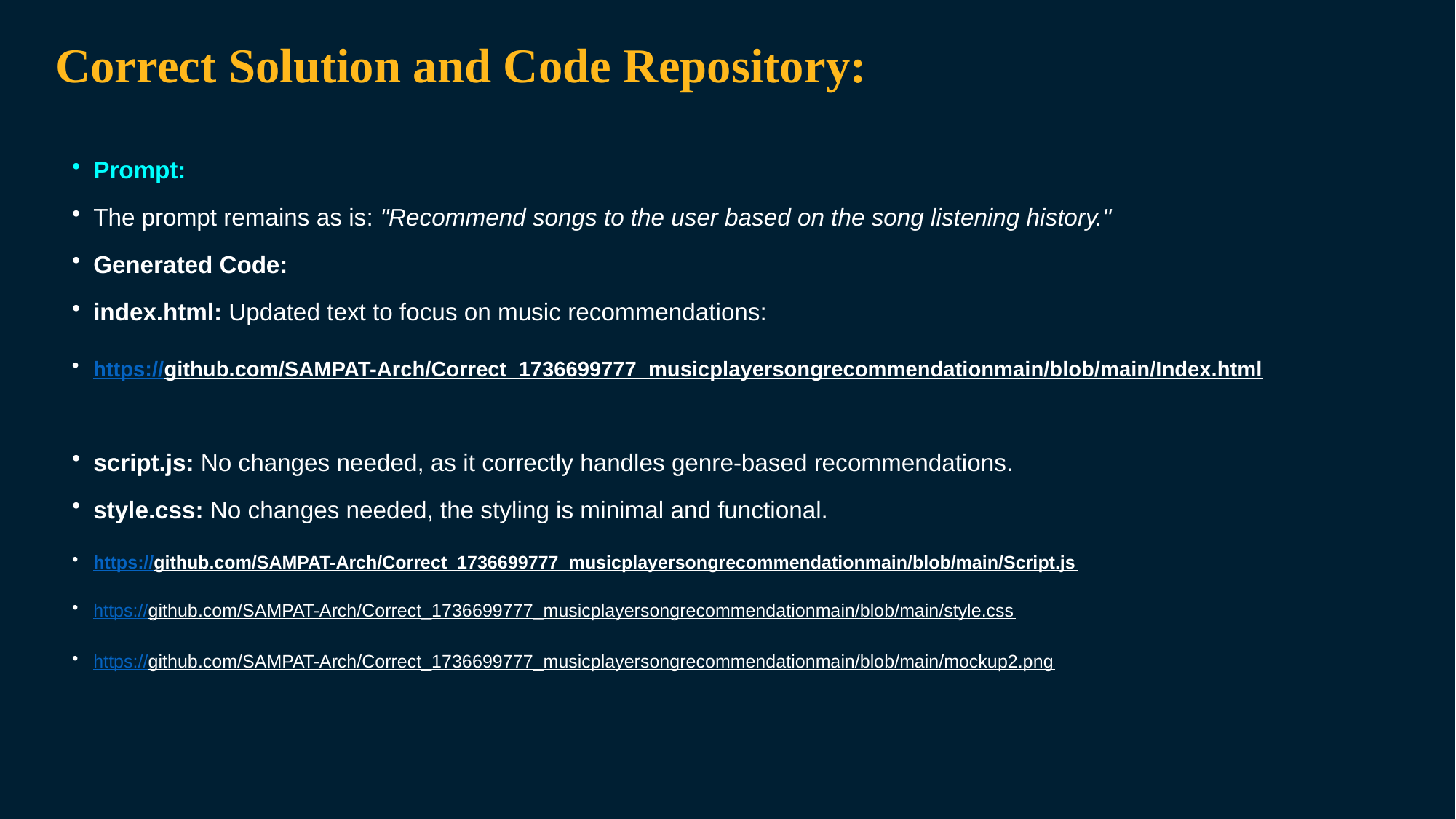

Correct Solution and Code Repository:
Prompt:
The prompt remains as is: "Recommend songs to the user based on the song listening history."
Generated Code:
index.html: Updated text to focus on music recommendations:
https://github.com/SAMPAT-Arch/Correct_1736699777_musicplayersongrecommendationmain/blob/main/Index.html
script.js: No changes needed, as it correctly handles genre-based recommendations.
style.css: No changes needed, the styling is minimal and functional.
https://github.com/SAMPAT-Arch/Correct_1736699777_musicplayersongrecommendationmain/blob/main/Script.js
https://github.com/SAMPAT-Arch/Correct_1736699777_musicplayersongrecommendationmain/blob/main/style.css
https://github.com/SAMPAT-Arch/Correct_1736699777_musicplayersongrecommendationmain/blob/main/mockup2.png